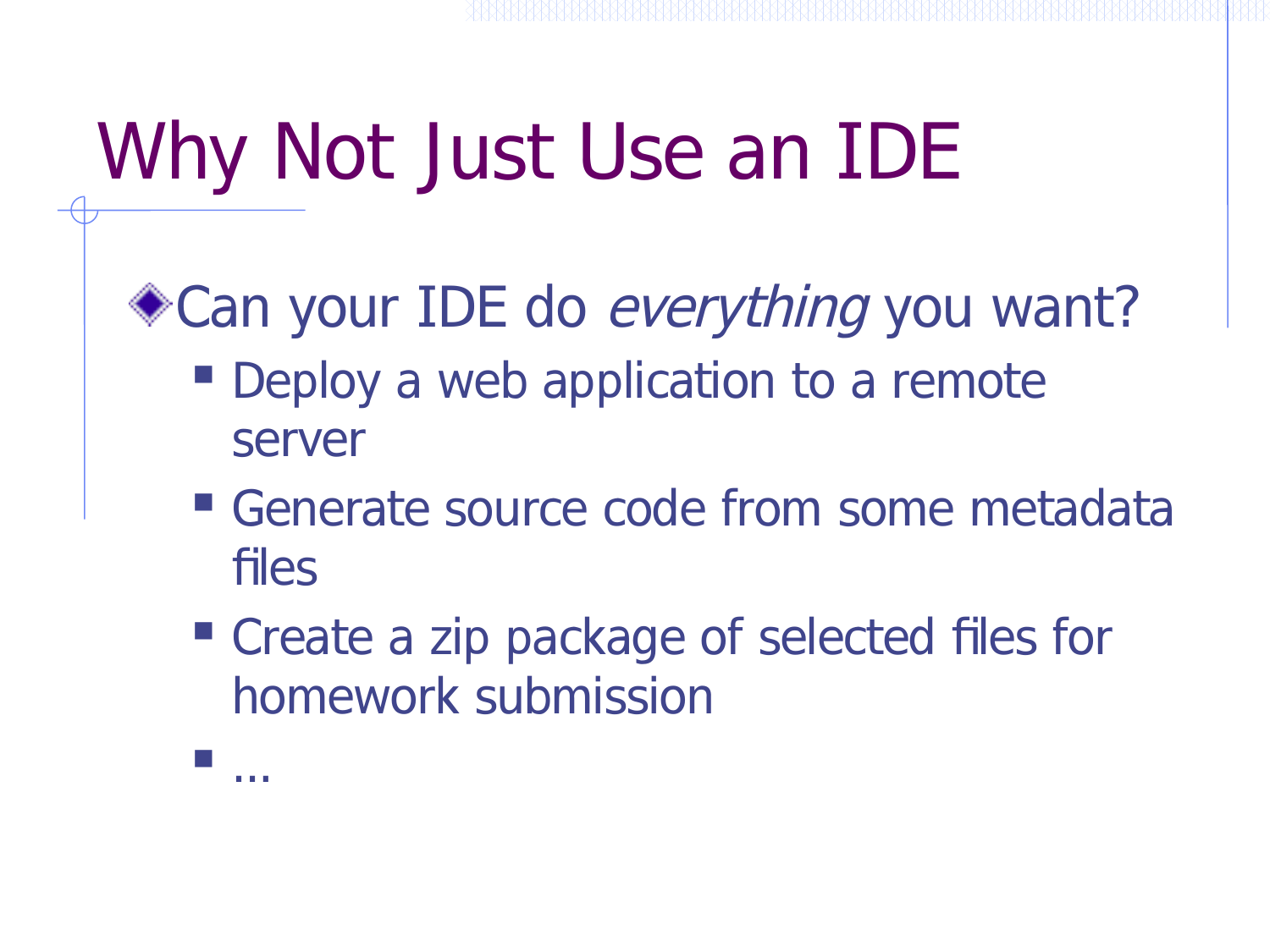

# Why Not Just Use an IDE
Can your IDE do everything you want?
Deploy a web application to a remote server
Generate source code from some metadata files
Create a zip package of selected files for homework submission
…